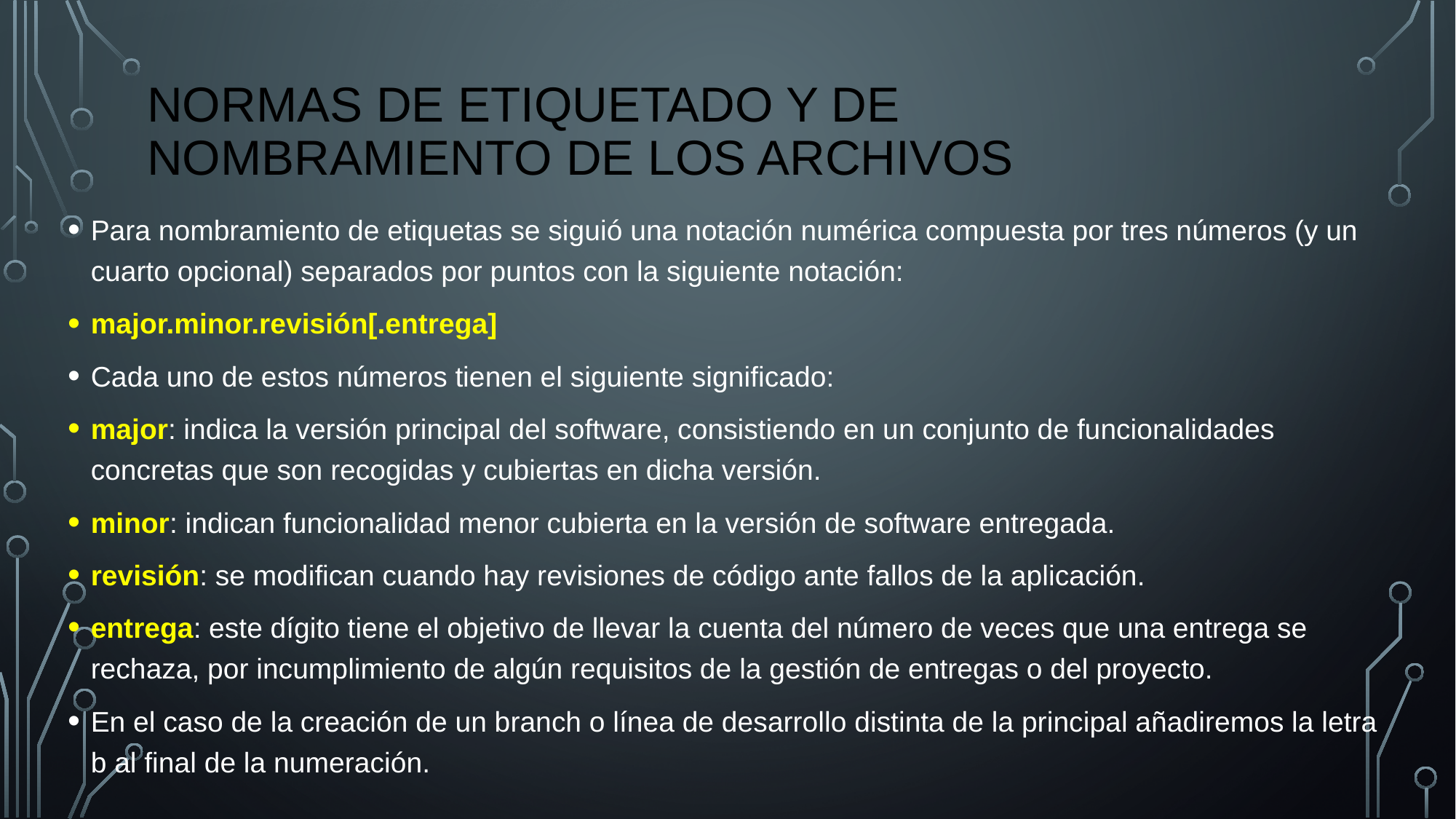

# Normas de etiquetado y de nombramiento de los archivos
Para nombramiento de etiquetas se siguió una notación numérica compuesta por tres números (y un cuarto opcional) separados por puntos con la siguiente notación:
major.minor.revisión[.entrega]
Cada uno de estos números tienen el siguiente significado:
major: indica la versión principal del software, consistiendo en un conjunto de funcionalidades concretas que son recogidas y cubiertas en dicha versión.
minor: indican funcionalidad menor cubierta en la versión de software entregada.
revisión: se modifican cuando hay revisiones de código ante fallos de la aplicación.
entrega: este dígito tiene el objetivo de llevar la cuenta del número de veces que una entrega se rechaza, por incumplimiento de algún requisitos de la gestión de entregas o del proyecto.
En el caso de la creación de un branch o línea de desarrollo distinta de la principal añadiremos la letra b al final de la numeración.